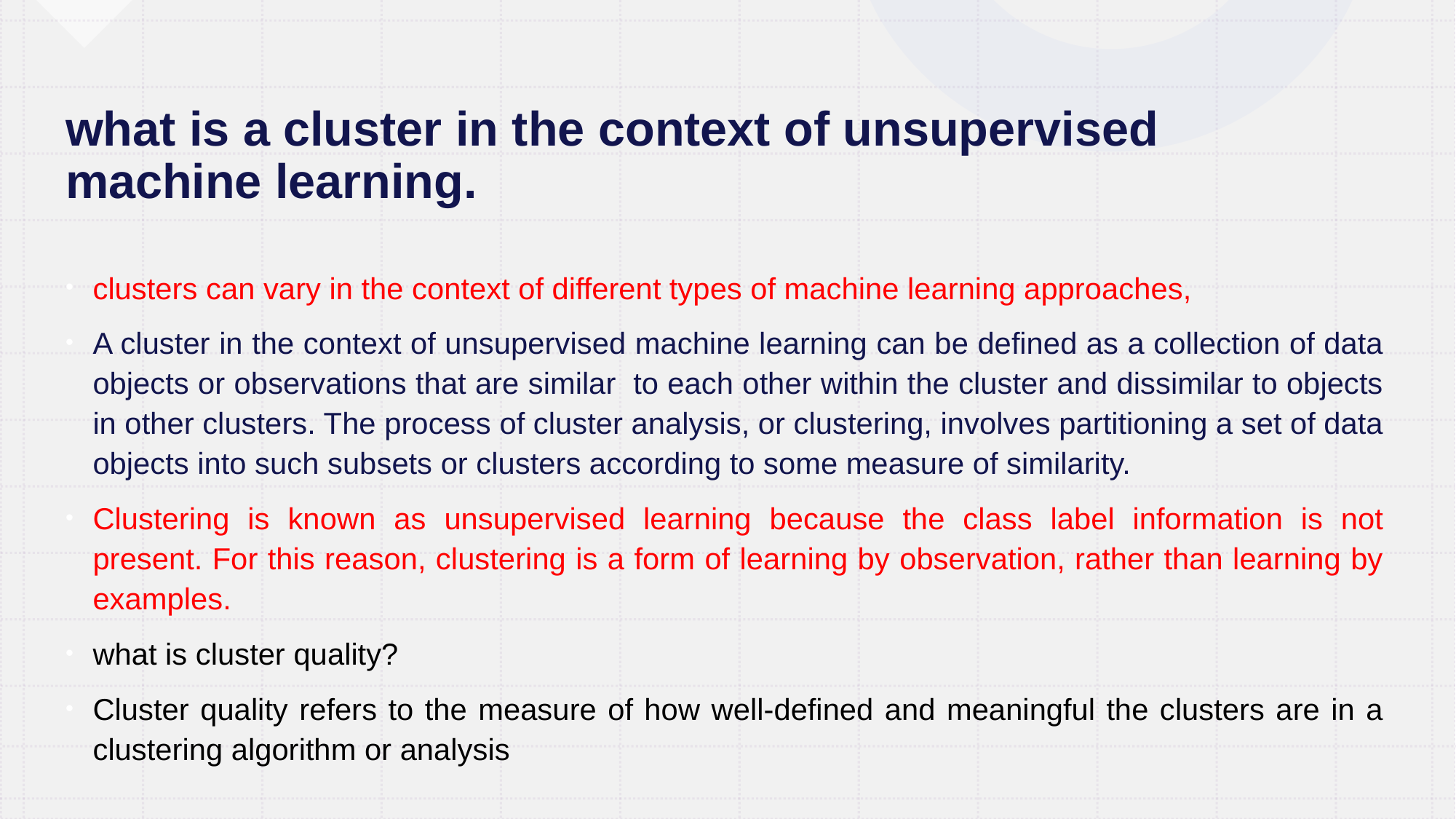

# what is a cluster in the context of unsupervised machine learning.
clusters can vary in the context of different types of machine learning approaches,
A cluster in the context of unsupervised machine learning can be defined as a collection of data objects or observations that are similar  to each other within the cluster and dissimilar to objects in other clusters. The process of cluster analysis, or clustering, involves partitioning a set of data objects into such subsets or clusters according to some measure of similarity.
Clustering is known as unsupervised learning because the class label information is not present. For this reason, clustering is a form of learning by observation, rather than learning by examples.
what is cluster quality?
Cluster quality refers to the measure of how well-defined and meaningful the clusters are in a clustering algorithm or analysis